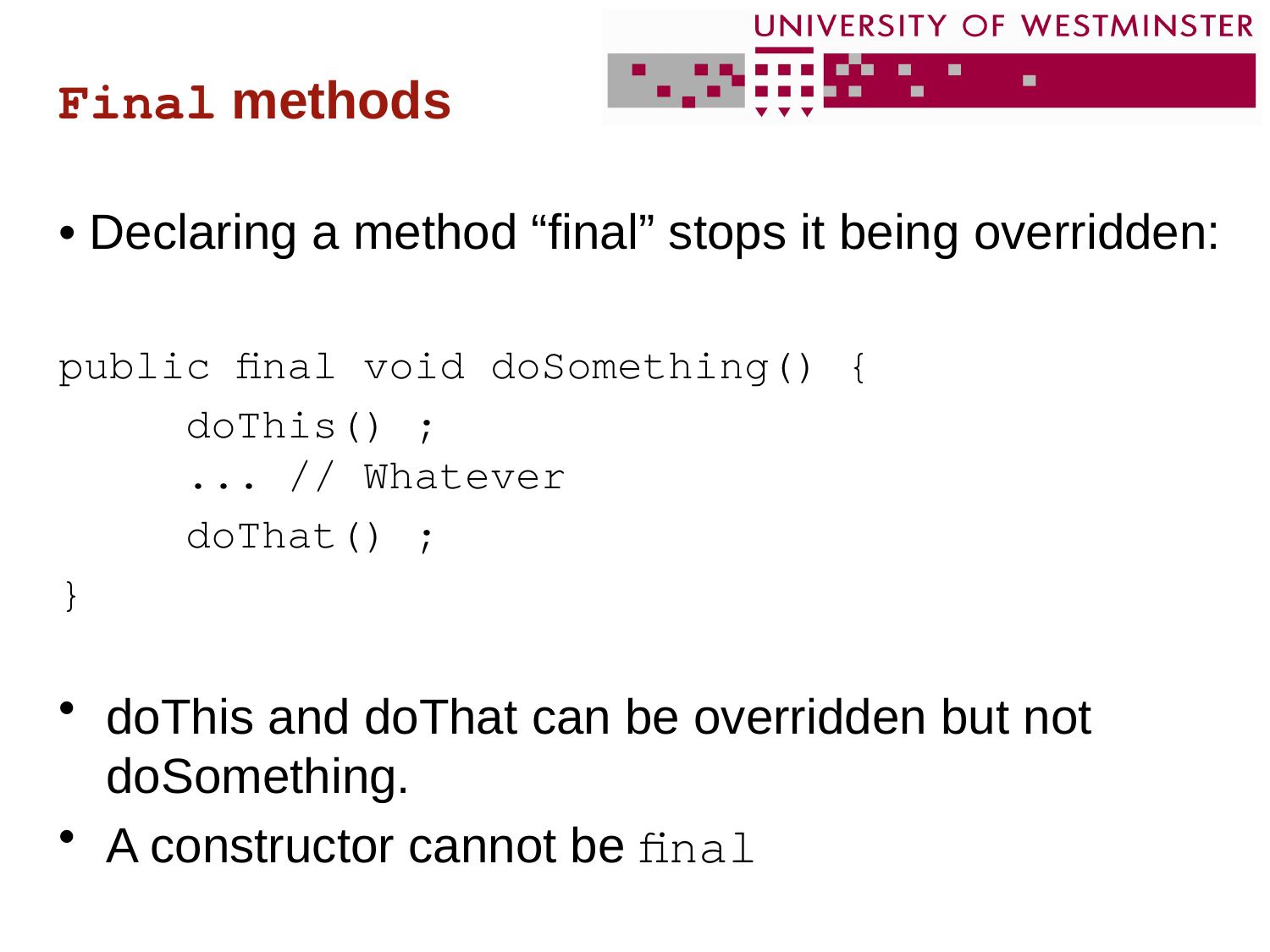

# Final methods
• Declaring a method “final” stops it being overridden:

public final void doSomething() {
	doThis() ;
	... // Whatever
 	doThat() ;
}

doThis and doThat can be overridden but not doSomething.
A constructor cannot be final